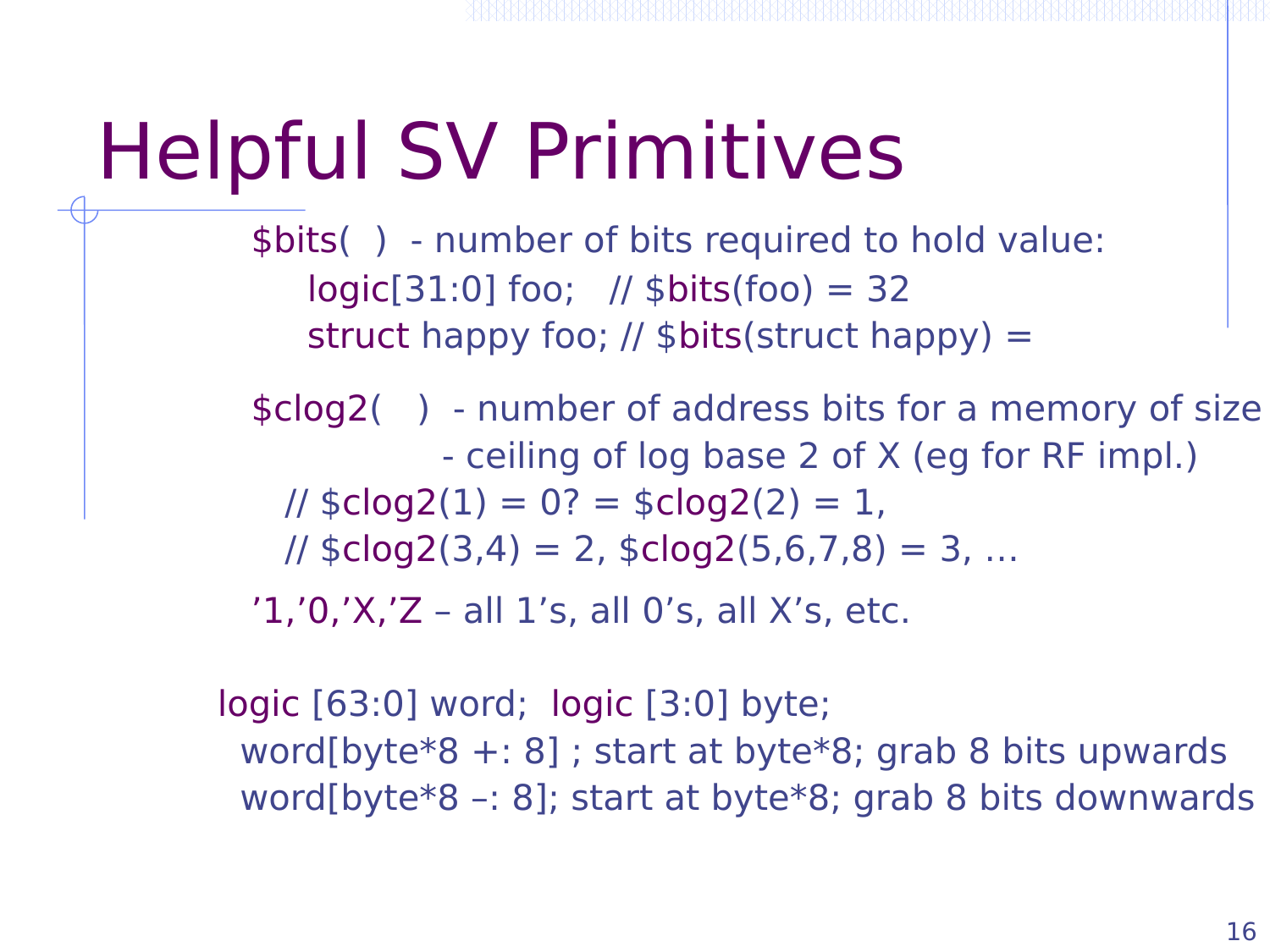

# Helpful SV Primitives
$bits(  )  - number of bits required to hold value:

     logic[31:0] foo;   // $bits(foo) = 32
     struct happy foo; // $bits(struct happy) =

$clog2(   )  - number of address bits for a memory of size
                 - ceiling of log base 2 of X (eg for RF impl.)
   // $clog2(1) = 0? = $clog2(2) = 1,
   // $clog2(3,4) = 2, $clog2(5,6,7,8) = 3, …

’1,’0,’X,’Z – all 1’s, all 0’s, all X’s, etc.

logic [63:0] word;  logic [3:0] byte;
  word[byte*8 +: 8] ; start at byte*8; grab 8 bits upwards
  word[byte*8 –: 8]; start at byte*8; grab 8 bits downwards
16